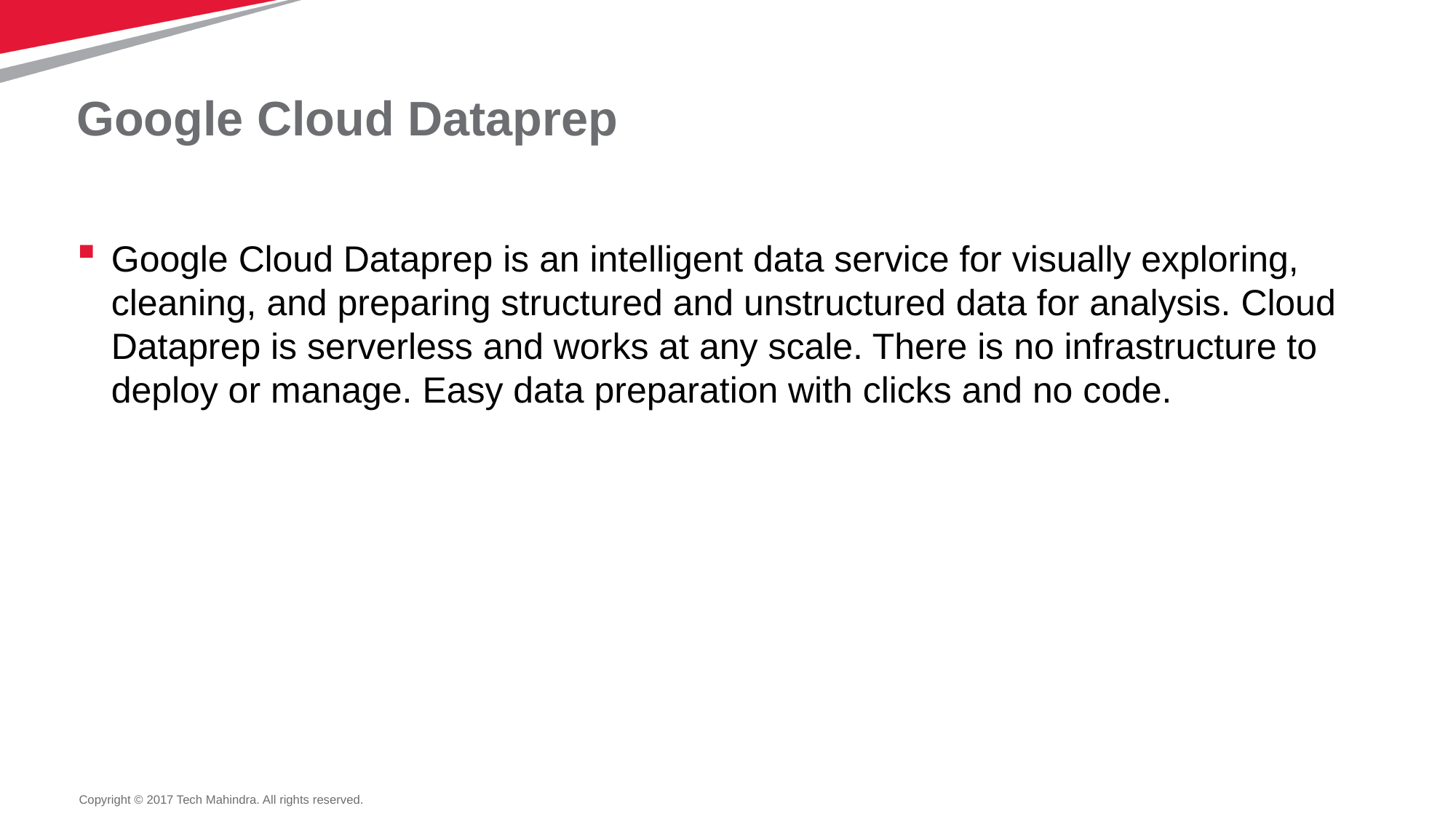

# Google Cloud Dataprep
Google Cloud Dataprep is an intelligent data service for visually exploring, cleaning, and preparing structured and unstructured data for analysis. Cloud Dataprep is serverless and works at any scale. There is no infrastructure to deploy or manage. Easy data preparation with clicks and no code.